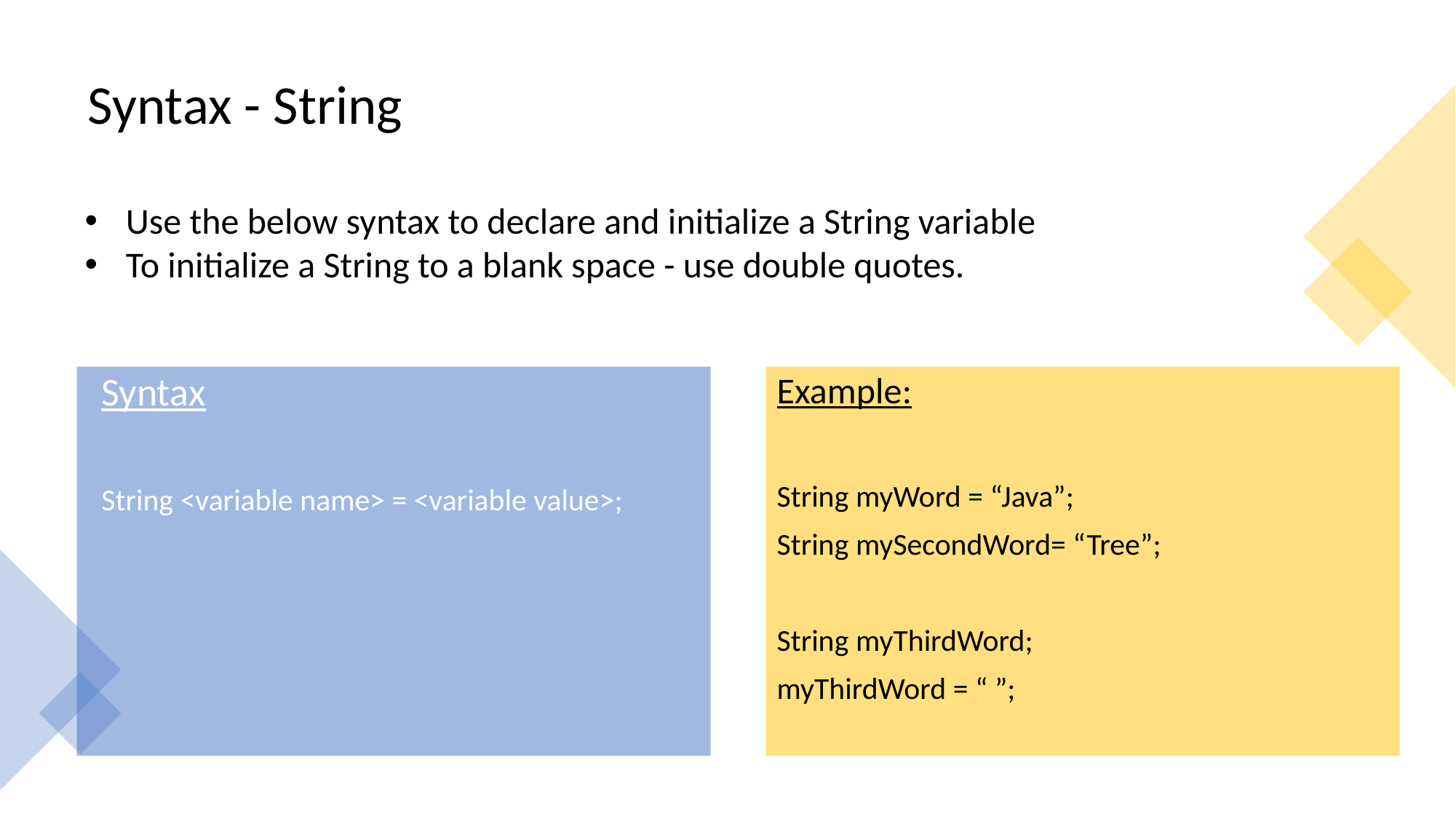

# Syntax - String

Use the below syntax to declare and initialize a String variable
To initialize a String to a blank space - use double quotes.

Syntax

String <variable name> = <variable value>;
Example:

String myWord = “Java”;
String mySecondWord= “Tree”;

String myThirdWord;
myThirdWord = “ ”;